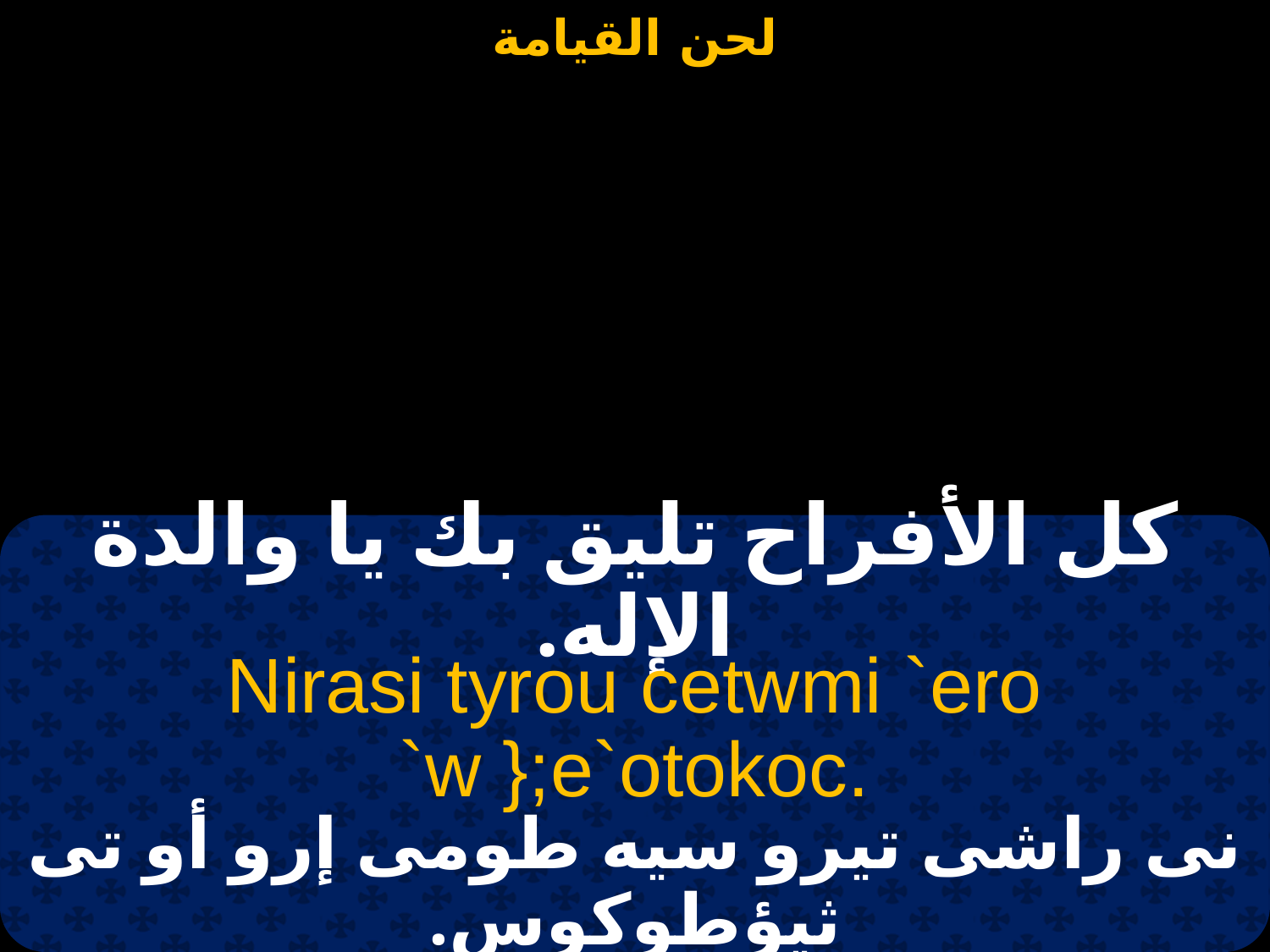

#
كل الأفراح تليق بك يا والدة الإله.
Nirasi tyrou cetwmi `ero `w };e`otokoc.
نى راشى تيرو سيه طومى إرو أو تى ثيؤطوكوس.